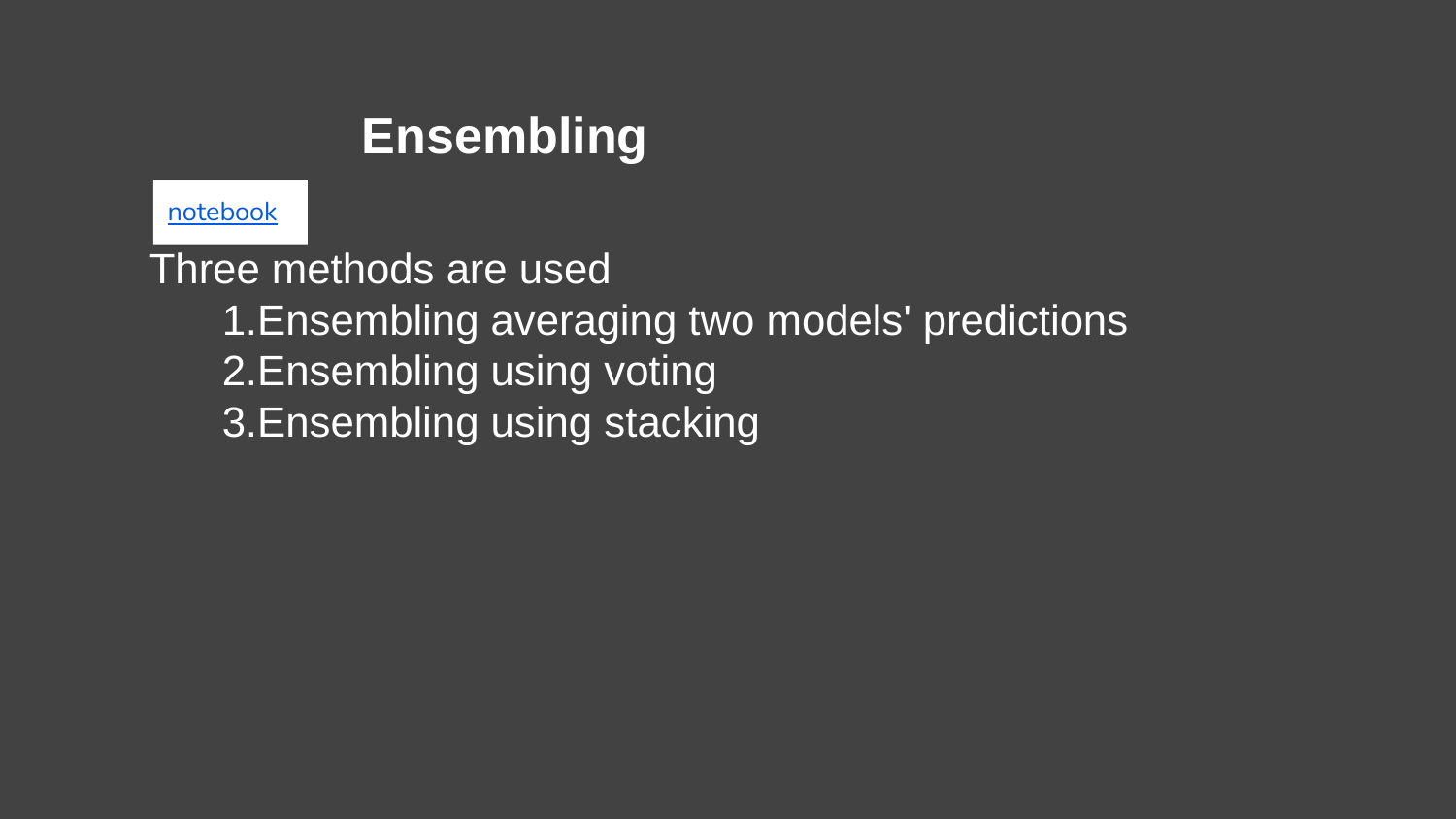

Ensembling
notebook
Three methods are used
1.Ensembling averaging two models' predictions
2.Ensembling using voting
3.Ensembling using stacking